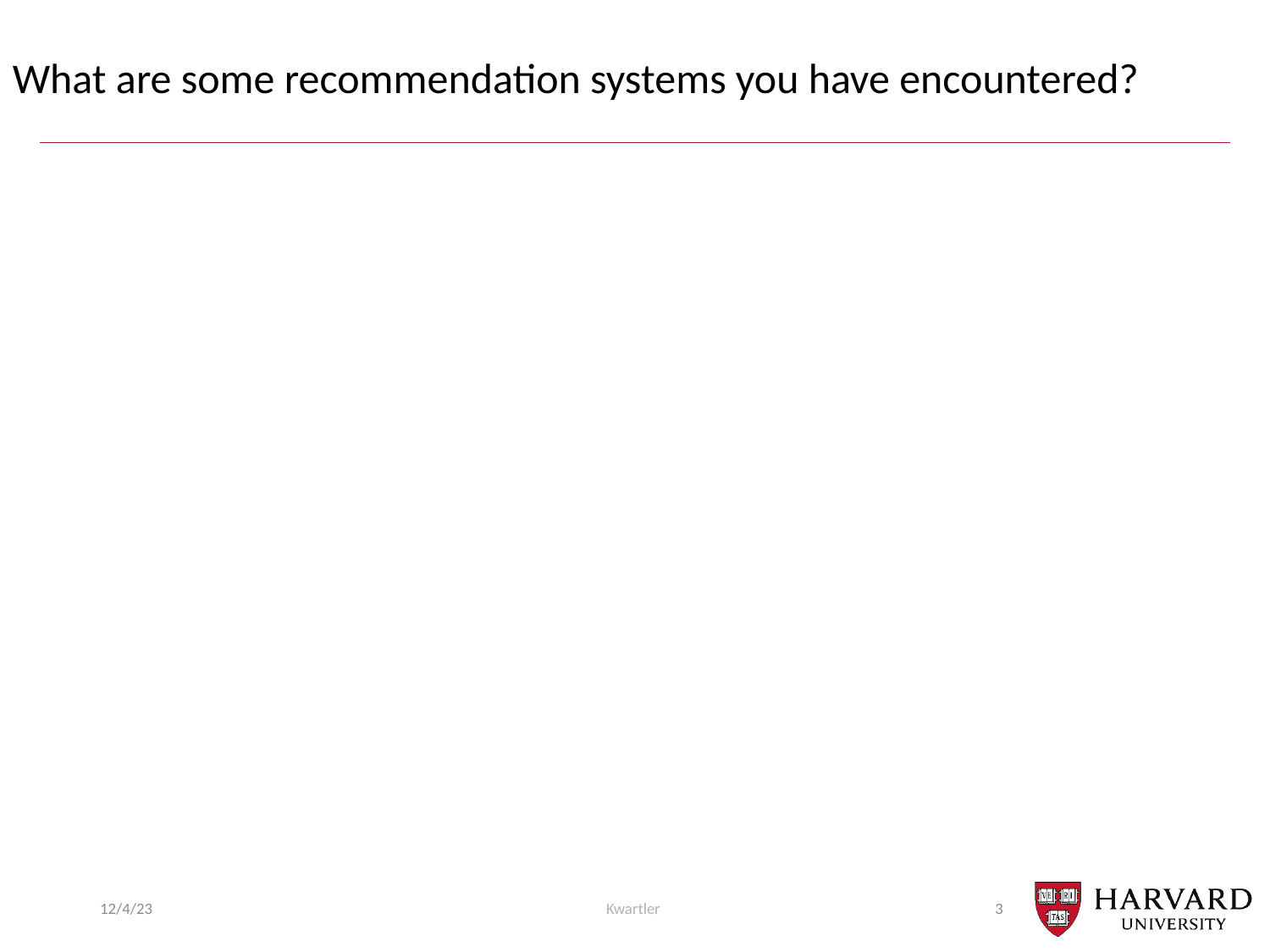

# What are some recommendation systems you have encountered?
12/4/23
Kwartler
3